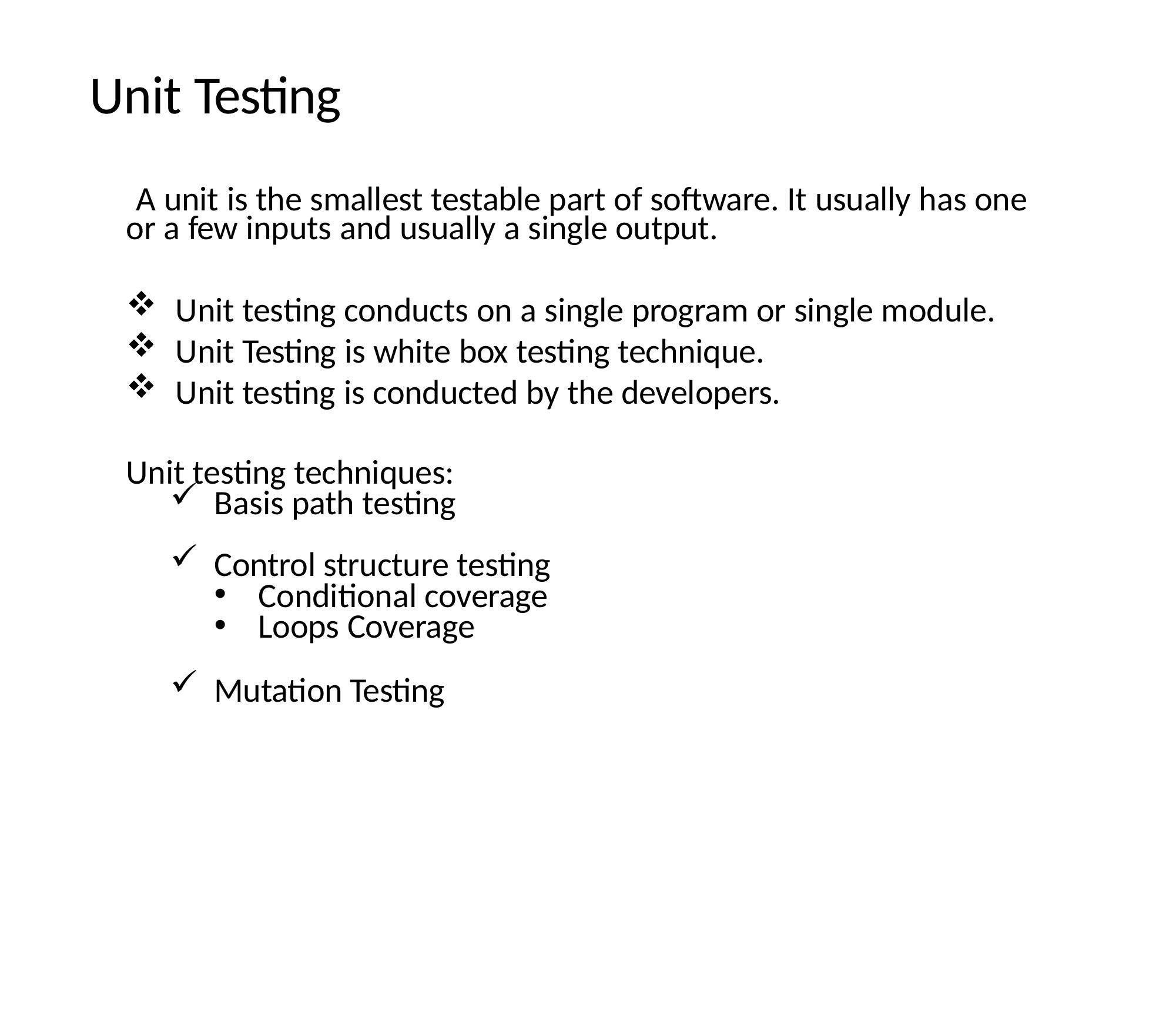

# Unit Testing
  A unit is the smallest testable part of software. It usually has one  or a few inputs and usually a single output.

Unit testing conducts on a single program or single module.
Unit Testing is white box testing technique.
Unit testing is conducted by the developers.

Unit testing techniques:
Basis path testing

Control structure testing
Conditional coverage
Loops Coverage

Mutation Testing